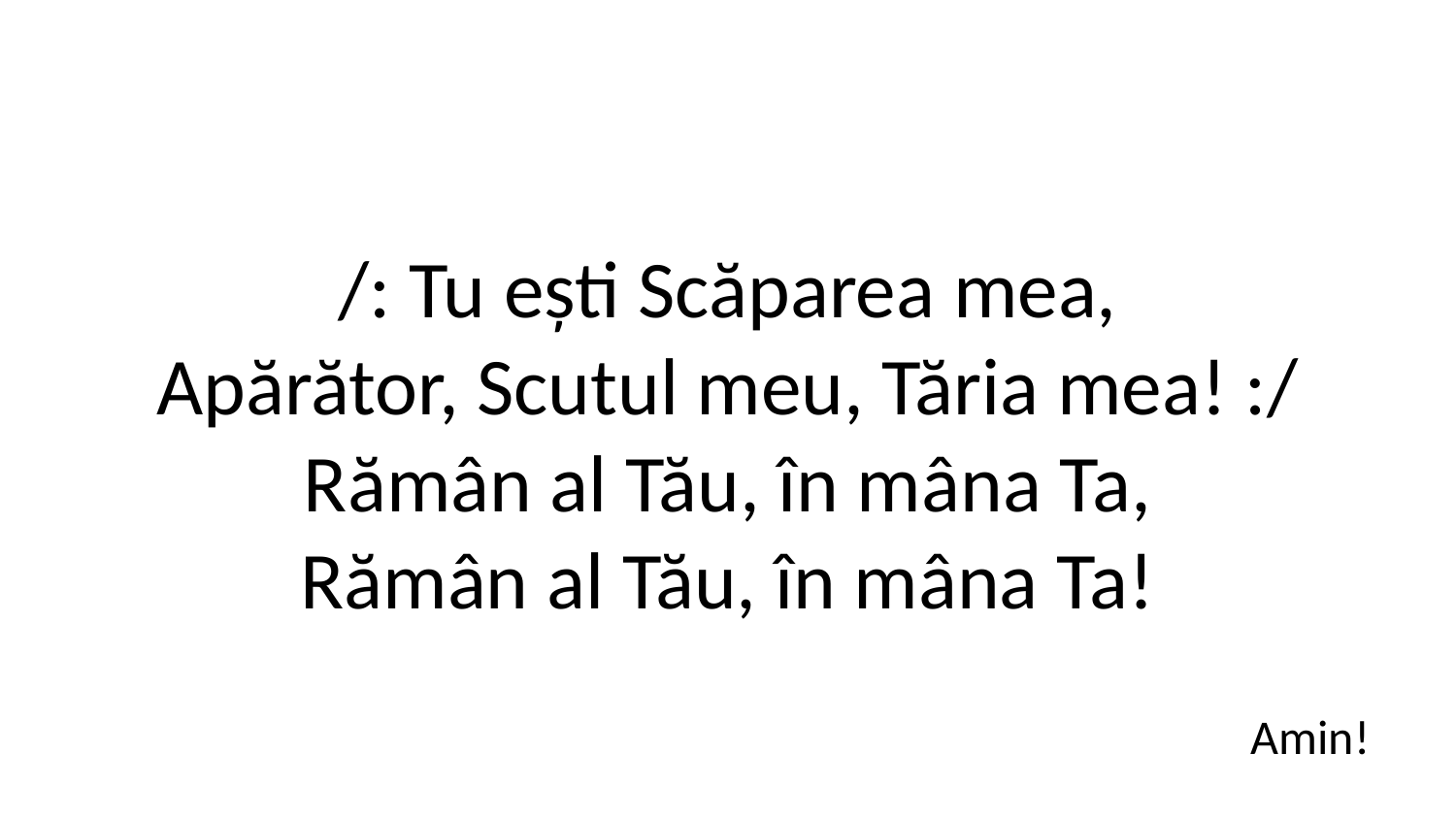

/: Tu ești Scăparea mea,
Apărător, Scutul meu, Tăria mea! :/
Rămân al Tău, în mâna Ta,
Rămân al Tău, în mâna Ta!

Amin!